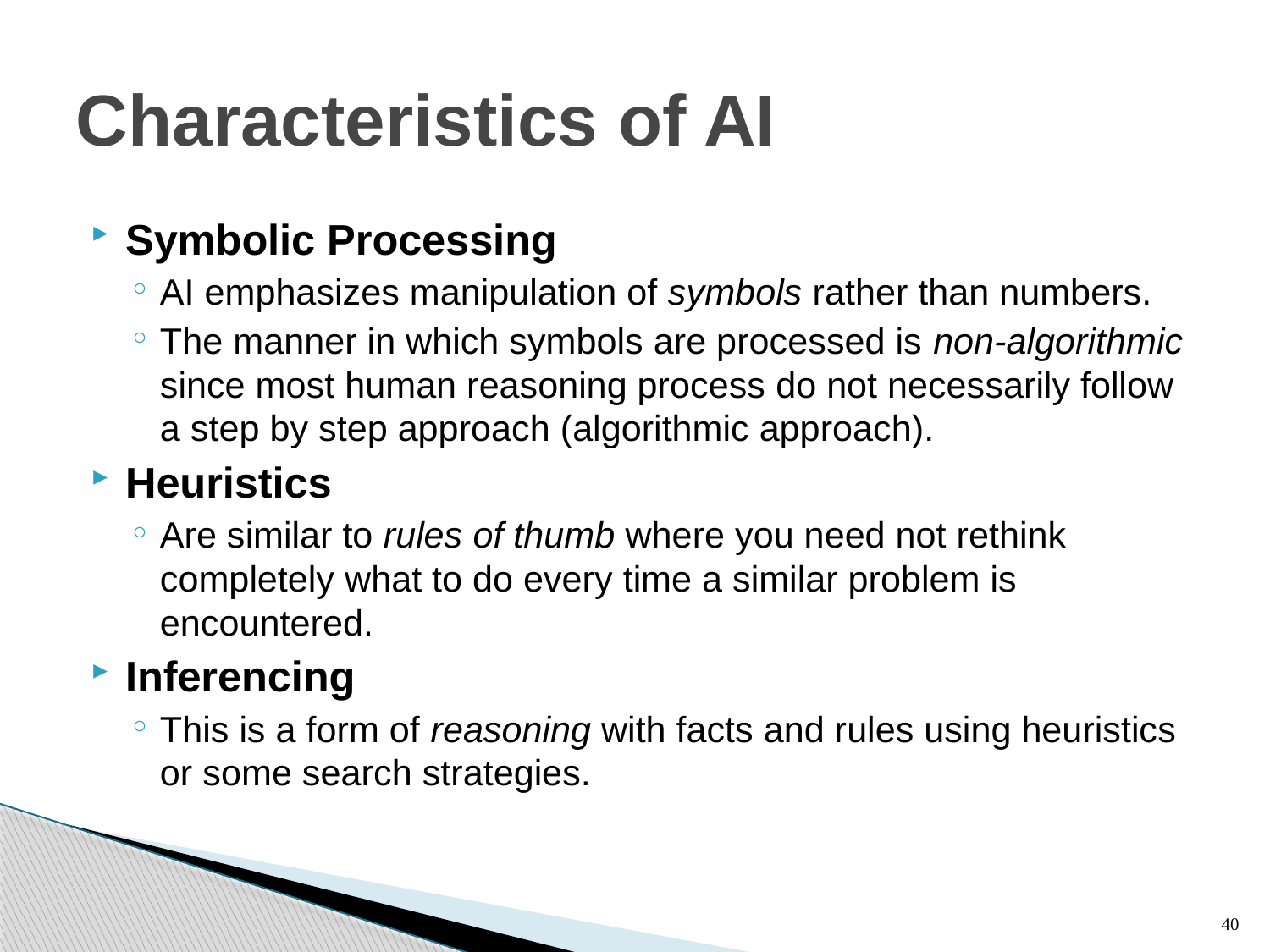

# Characteristics of AI
Symbolic Processing
AI emphasizes manipulation of symbols rather than numbers.
The manner in which symbols are processed is non-algorithmic since most human reasoning process do not necessarily follow a step by step approach (algorithmic approach).
Heuristics
Are similar to rules of thumb where you need not rethink completely what to do every time a similar problem is encountered.
Inferencing
This is a form of reasoning with facts and rules using heuristics or some search strategies.

40